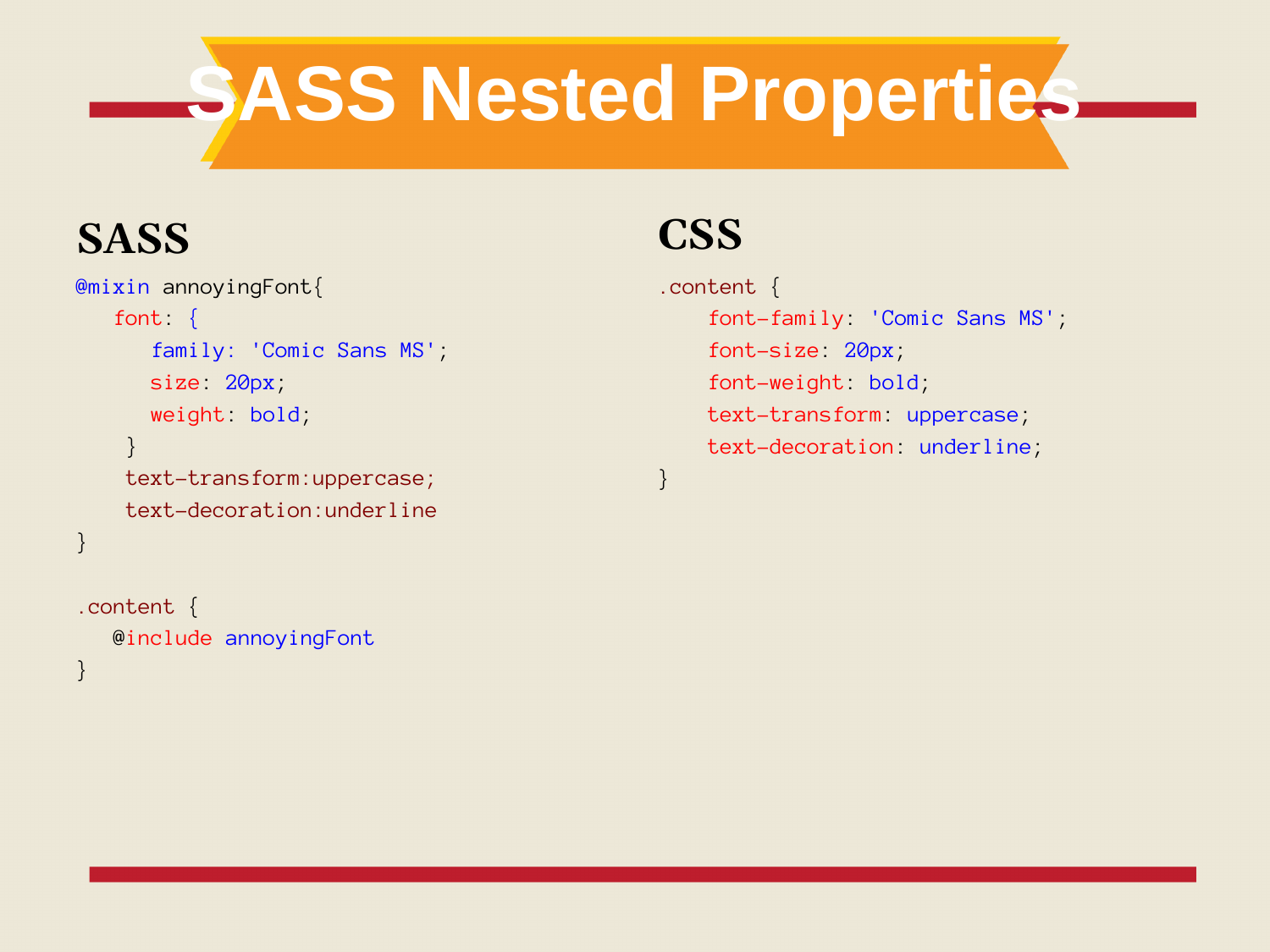

# SASS Nested Properties
CSS
SASS
@mixin annoyingFont{
   font: {
      family: 'Comic Sans MS';
      size: 20px;
      weight: bold;
    }
    text-transform:uppercase;
    text-decoration:underline
}

.content {
   @include annoyingFont
}

.content {
    font-family: 'Comic Sans MS';
    font-size: 20px;
    font-weight: bold;
    text-transform: uppercase;
    text-decoration: underline;
}